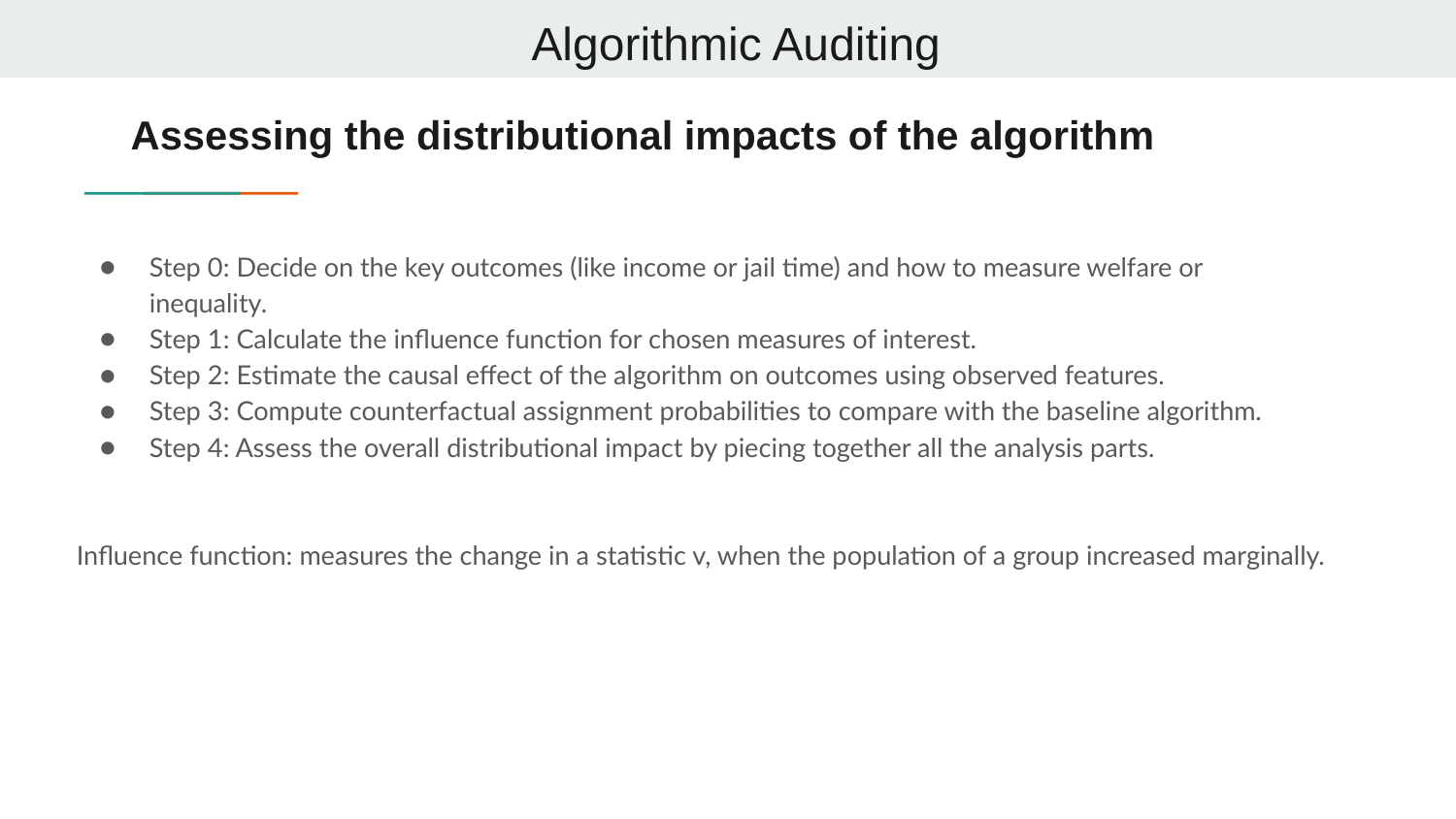

Algorithmic Auditing

# Assessing the distributional impacts of the algorithm

Step 0: Decide on the key outcomes (like income or jail time) and how to measure welfare or inequality.
Step 1: Calculate the influence function for chosen measures of interest.
Step 2: Estimate the causal effect of the algorithm on outcomes using observed features.
Step 3: Compute counterfactual assignment probabilities to compare with the baseline algorithm.
Step 4: Assess the overall distributional impact by piecing together all the analysis parts.

Influence function: measures the change in a statistic v, when the population of a group increased marginally.